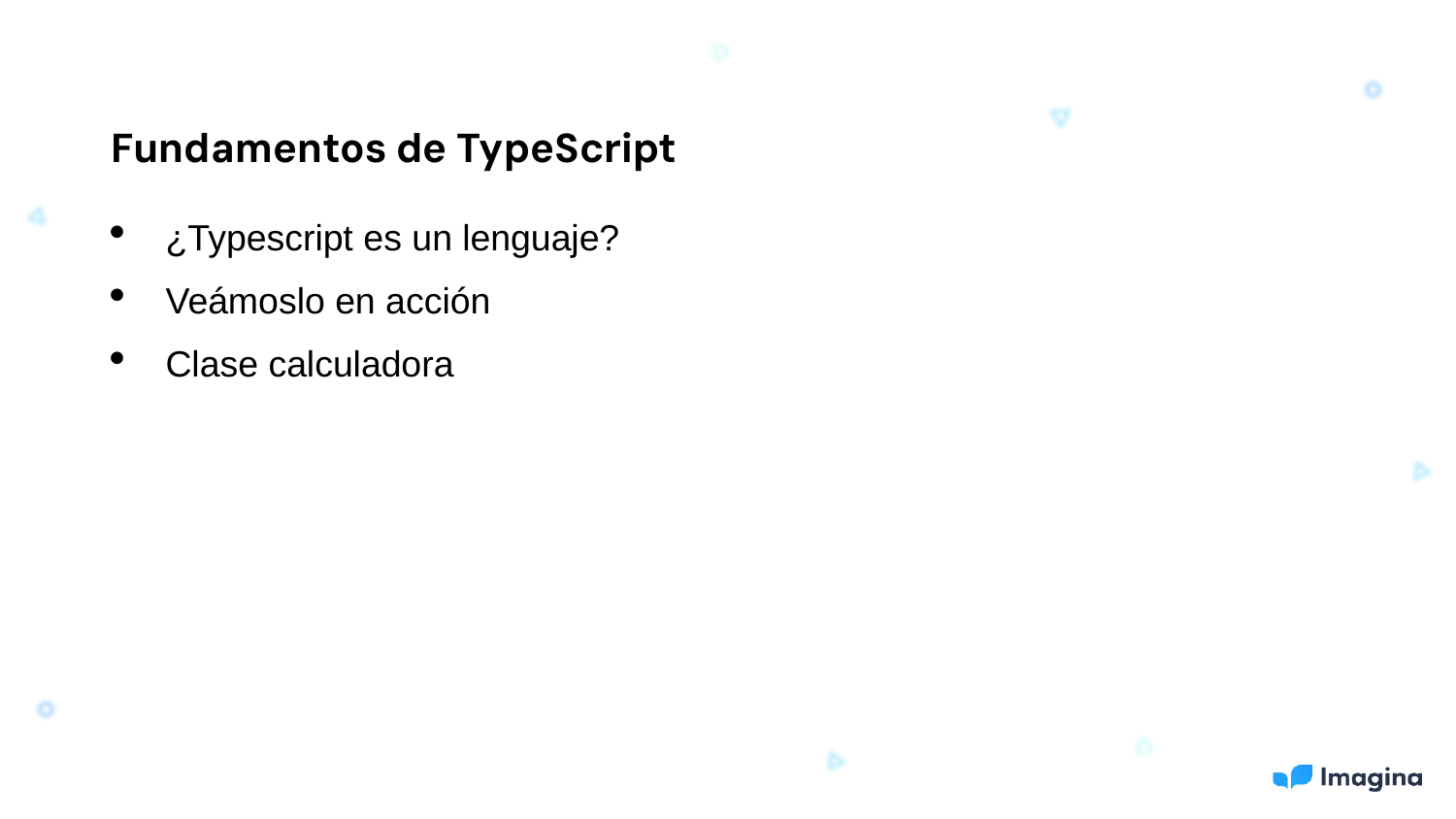

Fundamentos de TypeScript
¿Typescript es un lenguaje?
Veámoslo en acción
Clase calculadora